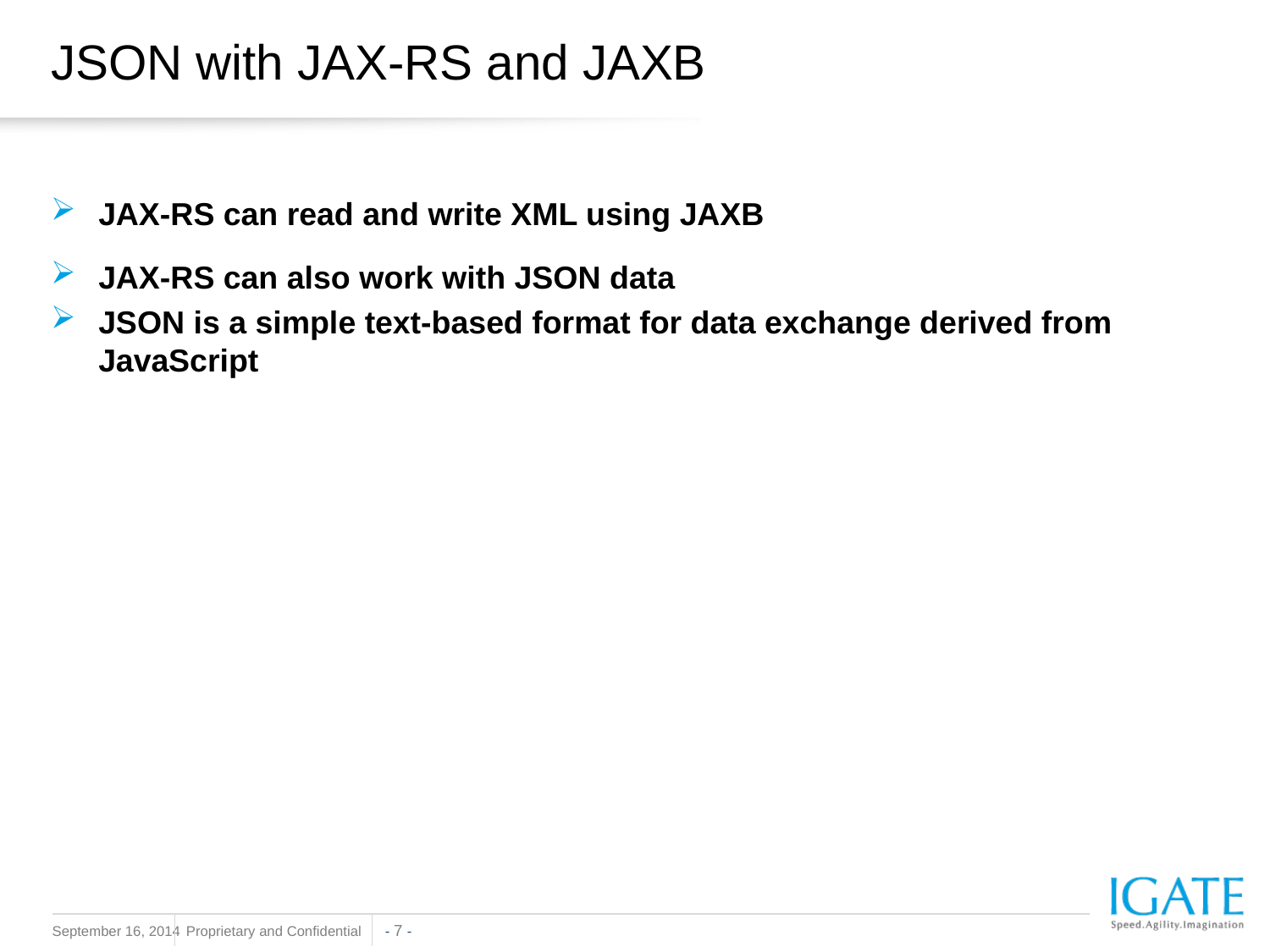

# JSON with JAX-RS and JAXB
JAX-RS can read and write XML using JAXB
JAX-RS can also work with JSON data
JSON is a simple text-based format for data exchange derived from JavaScript